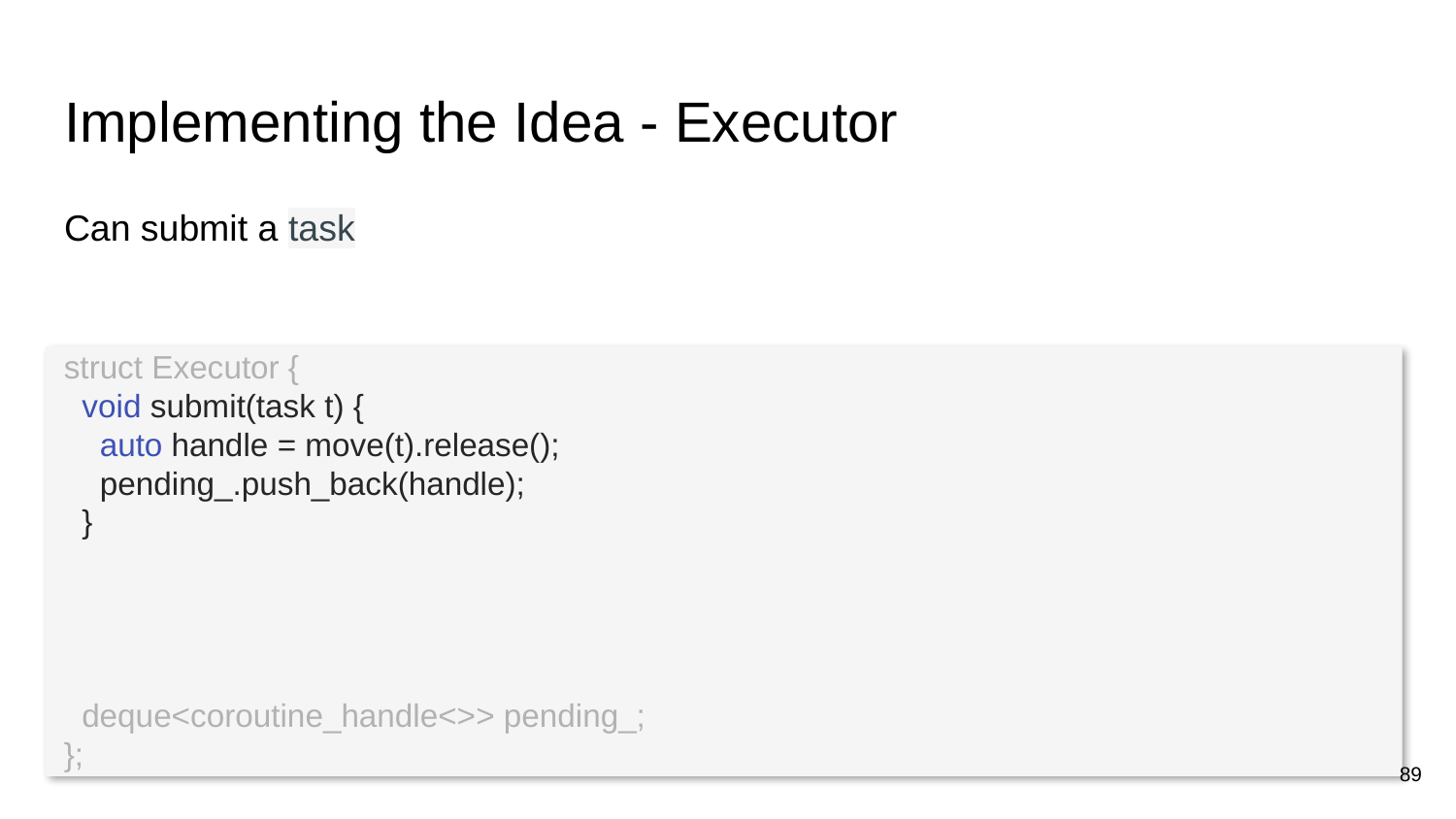

# Implementing the Idea - Executor
Can submit a task
struct Executor {
  void submit(task t) {
    auto handle = move(t).release();
    pending_.push_back(handle);
  }

  deque<coroutine_handle<>> pending_;
};

89